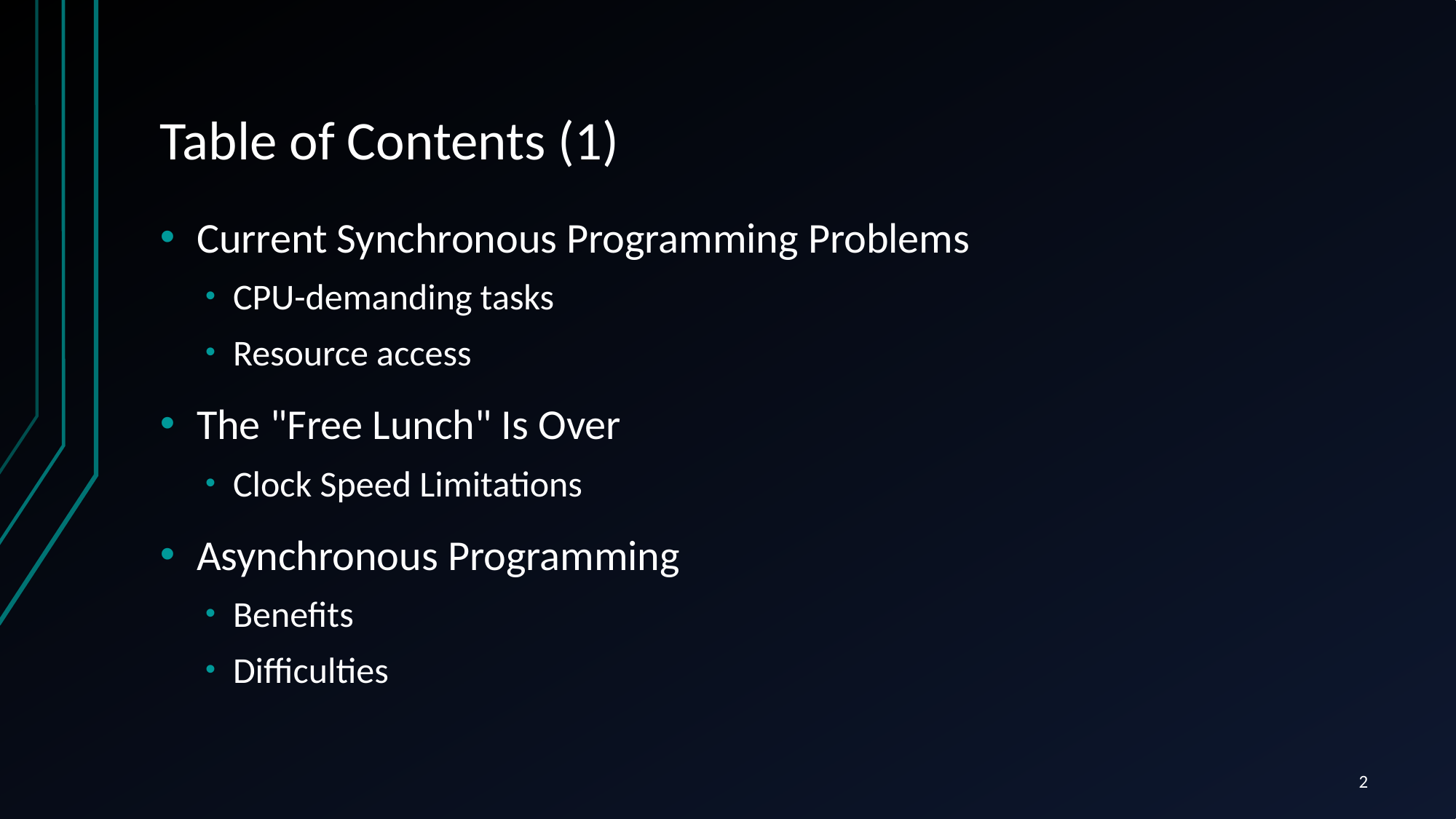

# Table of Contents (1)
Current Synchronous Programming Problems
CPU-demanding tasks
Resource access
The "Free Lunch" Is Over
Clock Speed Limitations
Asynchronous Programming
Benefits
Difficulties

2